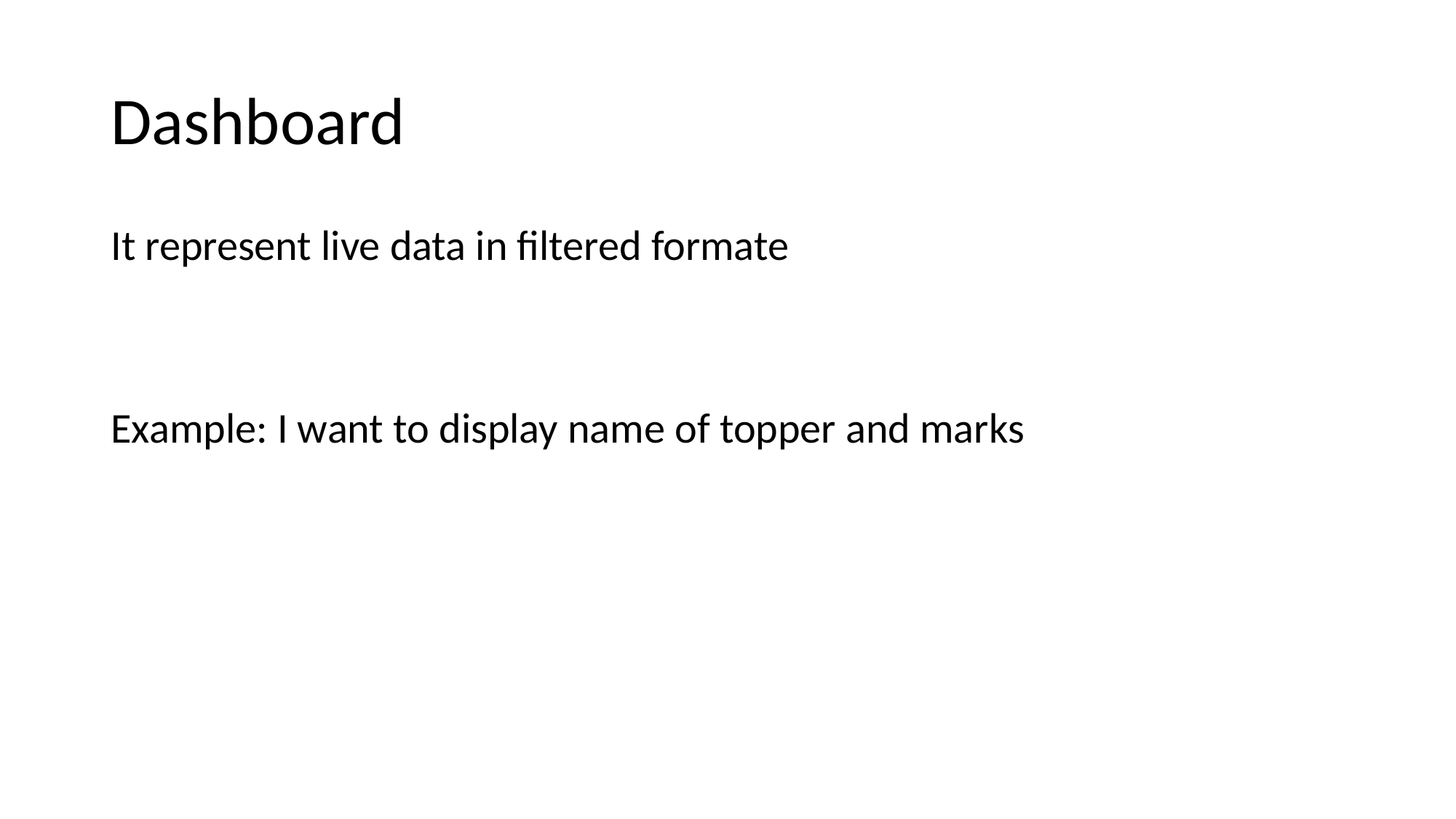

# Dashboard
It represent live data in filtered formate

Example: I want to display name of topper and marks